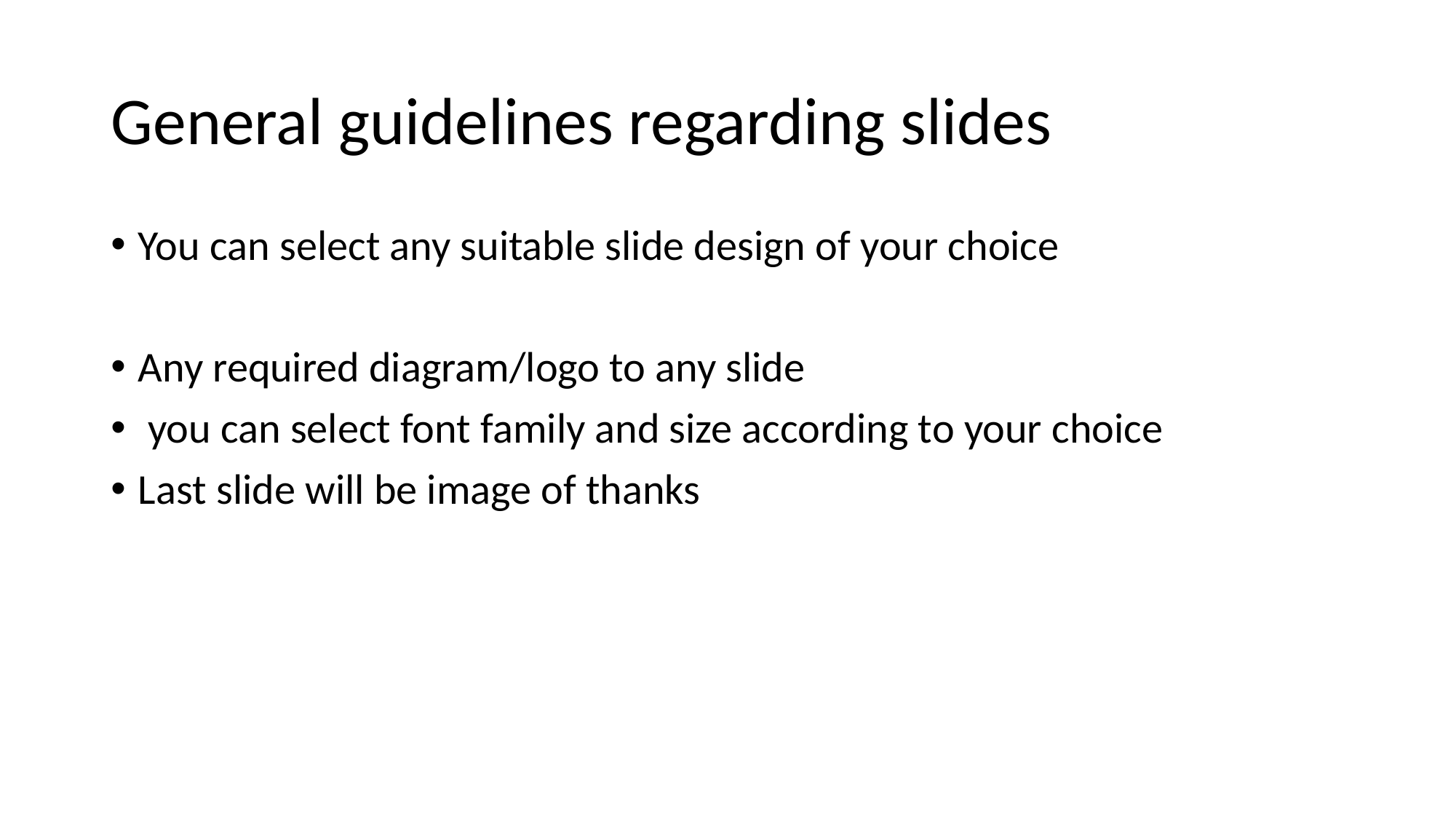

# General guidelines regarding slides
You can select any suitable slide design of your choice

Any required diagram/logo to any slide
 you can select font family and size according to your choice
Last slide will be image of thanks